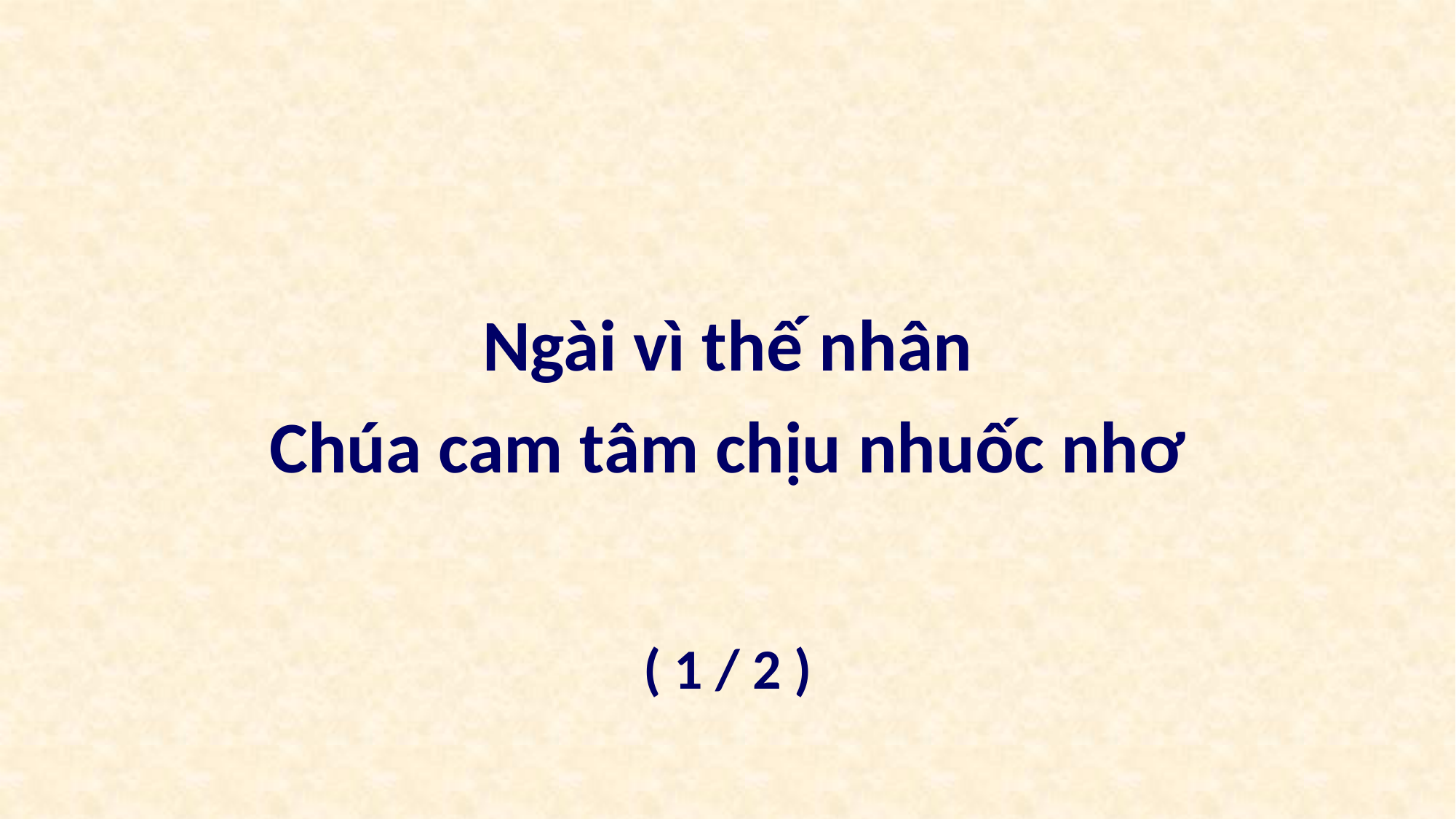

Ngài vì thế nhân
Chúa cam tâm chịu nhuốc nhơ
( 1 / 2 )